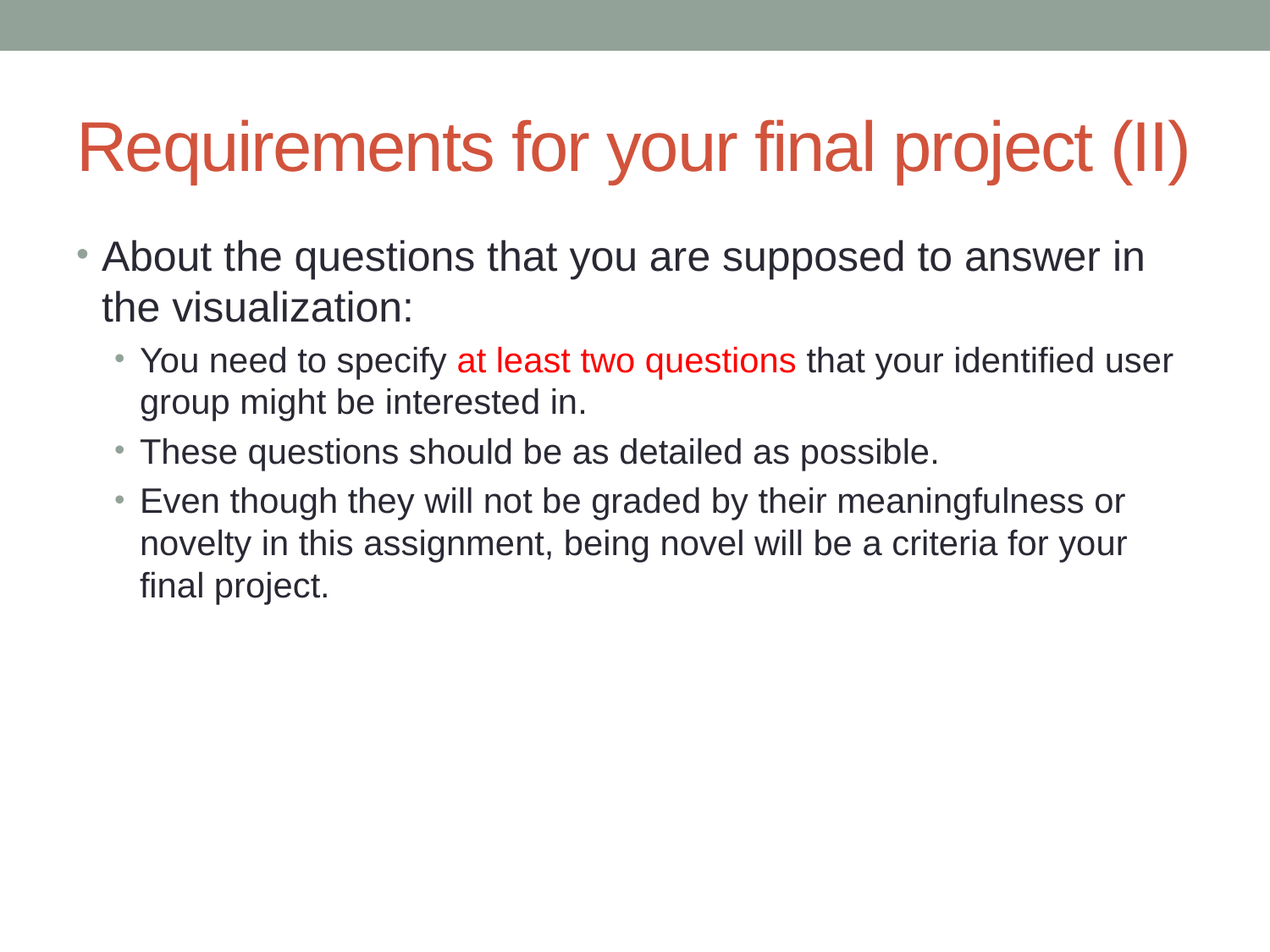

# Requirements for your final project (II)
About the questions that you are supposed to answer in the visualization:
You need to specify at least two questions that your identified user group might be interested in.
These questions should be as detailed as possible.
Even though they will not be graded by their meaningfulness or novelty in this assignment, being novel will be a criteria for your final project.